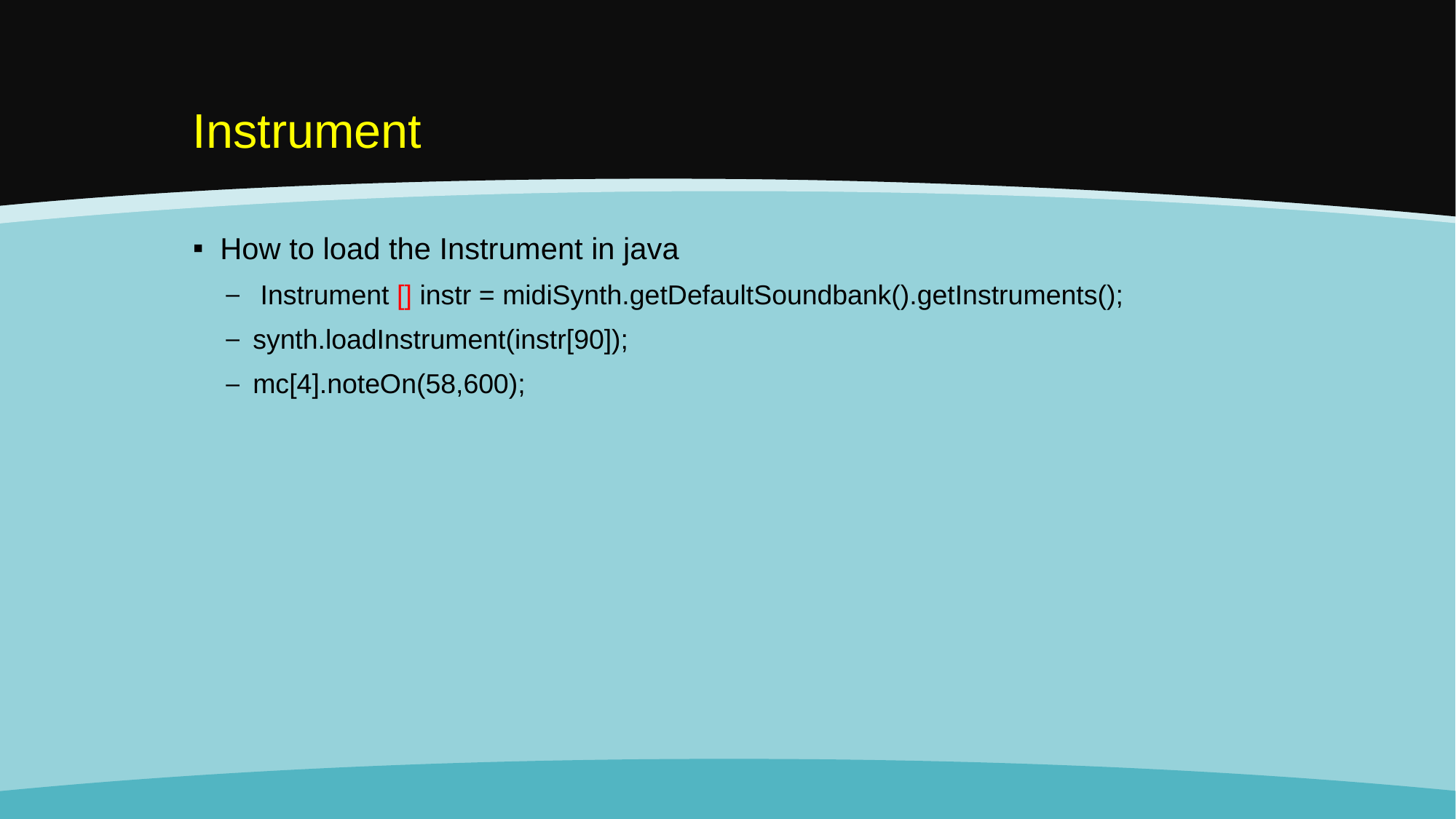

# Instrument
How to load the Instrument in java
 Instrument [] instr = midiSynth.getDefaultSoundbank().getInstruments();
synth.loadInstrument(instr[90]);
mc[4].noteOn(58,600);